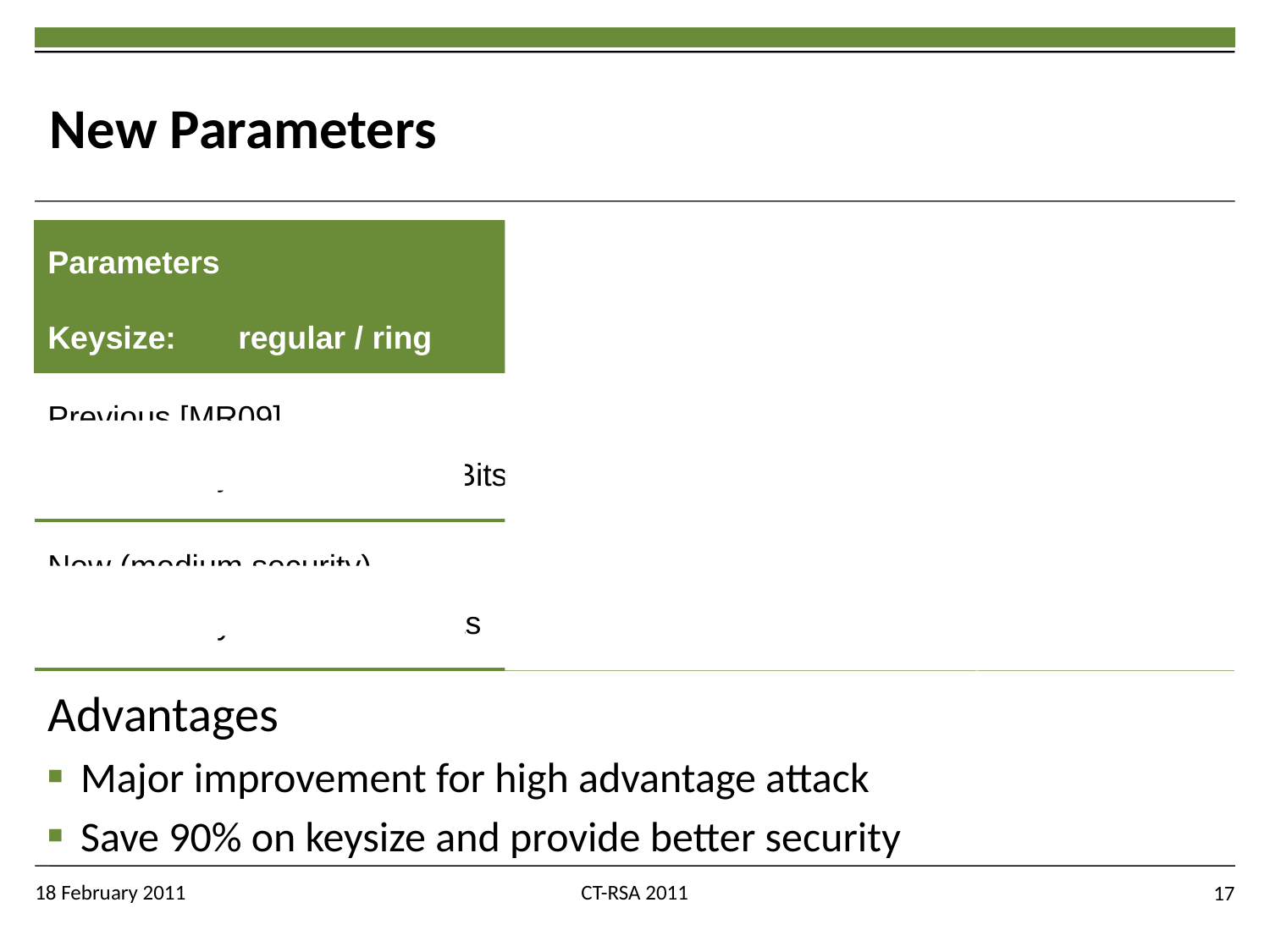

# New Parameters

| Parameters | Success | Attack [MR09] | New (Planes) |
| --- | --- | --- | --- |
| Keysize: regular / ring | Probability | log(secs) | log(secs) |
| Previous [MR09] Per-User key: 2736/ 20 KBits | ¼1 2-32 | 219 33 | 68 27 |
| New (medium security) Per-User key: 392 / 2 KBits | ¼1 2-32 | 258 96 | 132 90 |

Advantages
Major improvement for high advantage attack
Save 90% on keysize and provide better security
18 February 2011
CT-RSA 2011
17